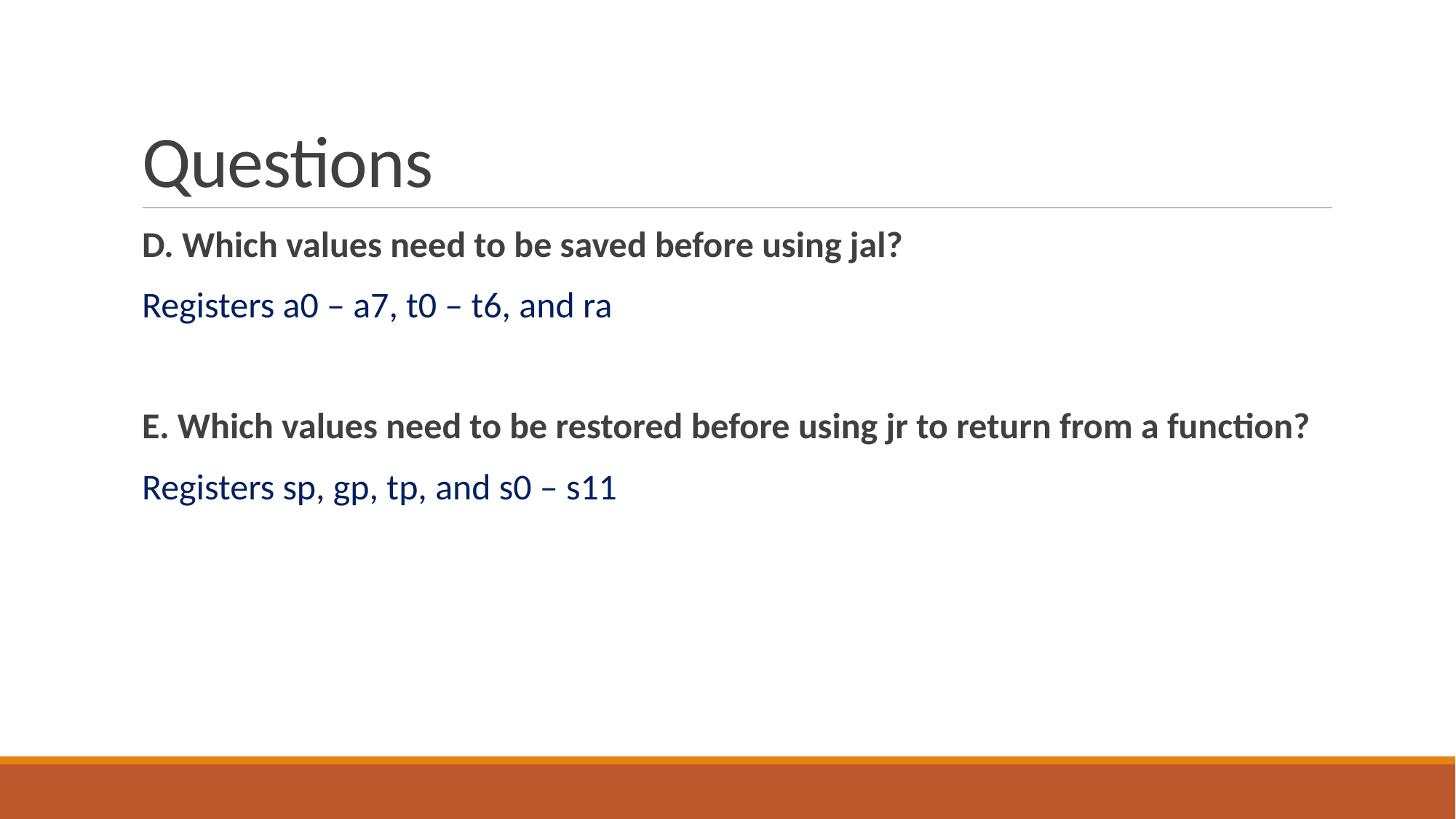

# Questions
D. Which values need to be saved before using jal?
Registers a0 – a7, t0 – t6, and ra

E. Which values need to be restored before using jr to return from a function?
Registers sp, gp, tp, and s0 – s11